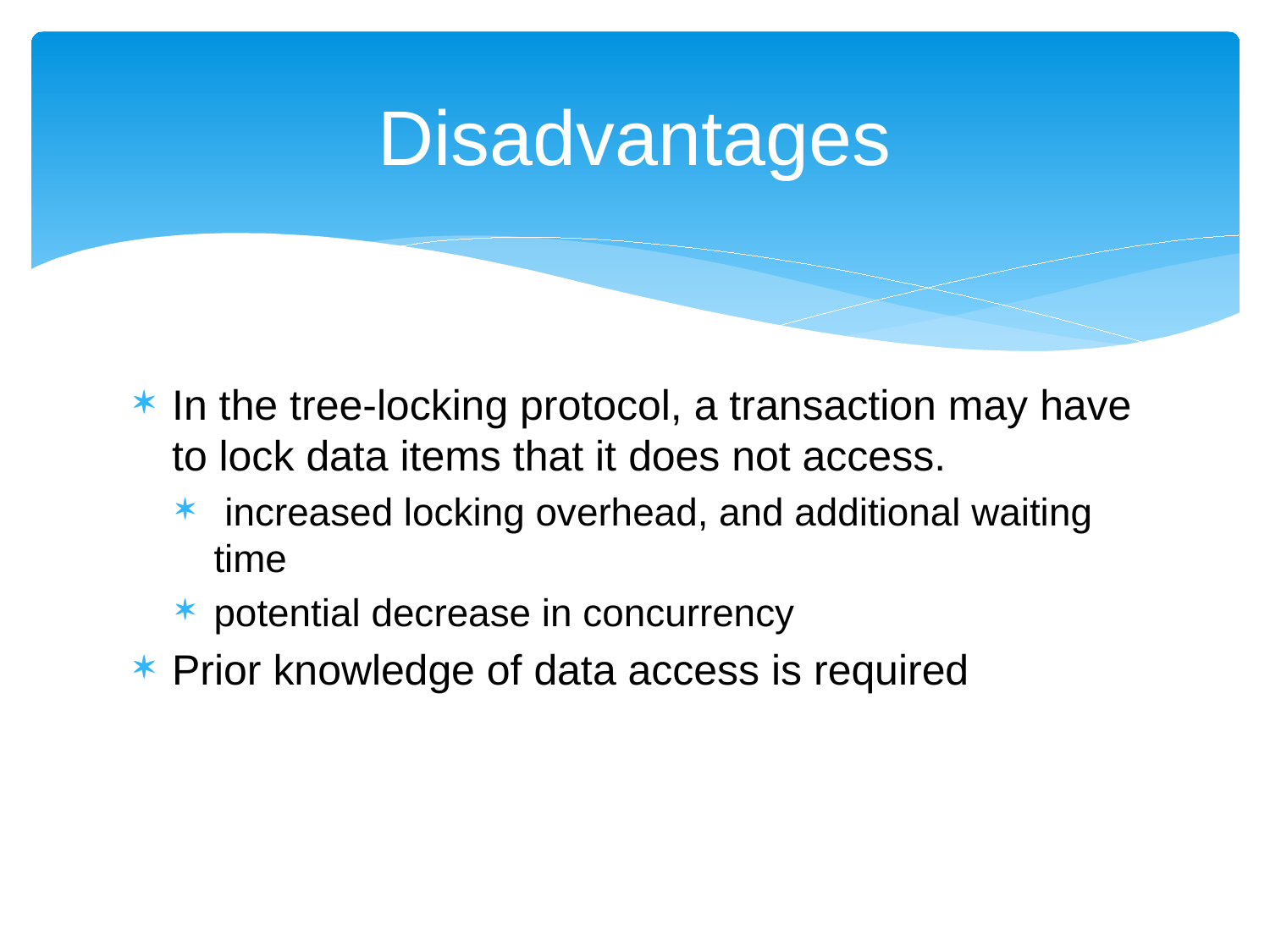

# Disadvantages
In the tree-locking protocol, a transaction may have to lock data items that it does not access.
 increased locking overhead, and additional waiting time
potential decrease in concurrency
Prior knowledge of data access is required